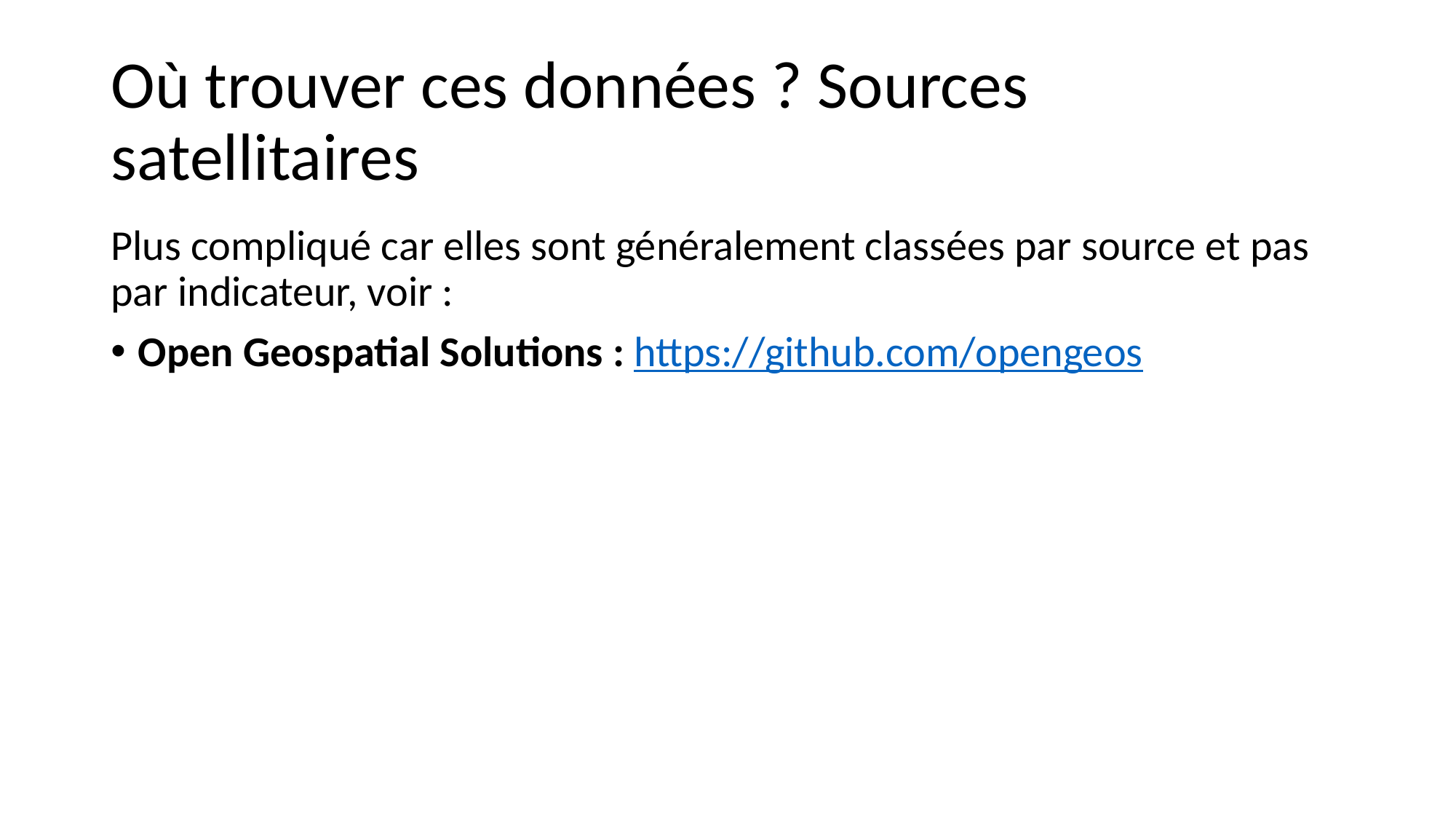

# Où trouver ces données ? Sources satellitaires
Plus compliqué car elles sont généralement classées par source et pas par indicateur, voir :
Open Geospatial Solutions : https://github.com/opengeos